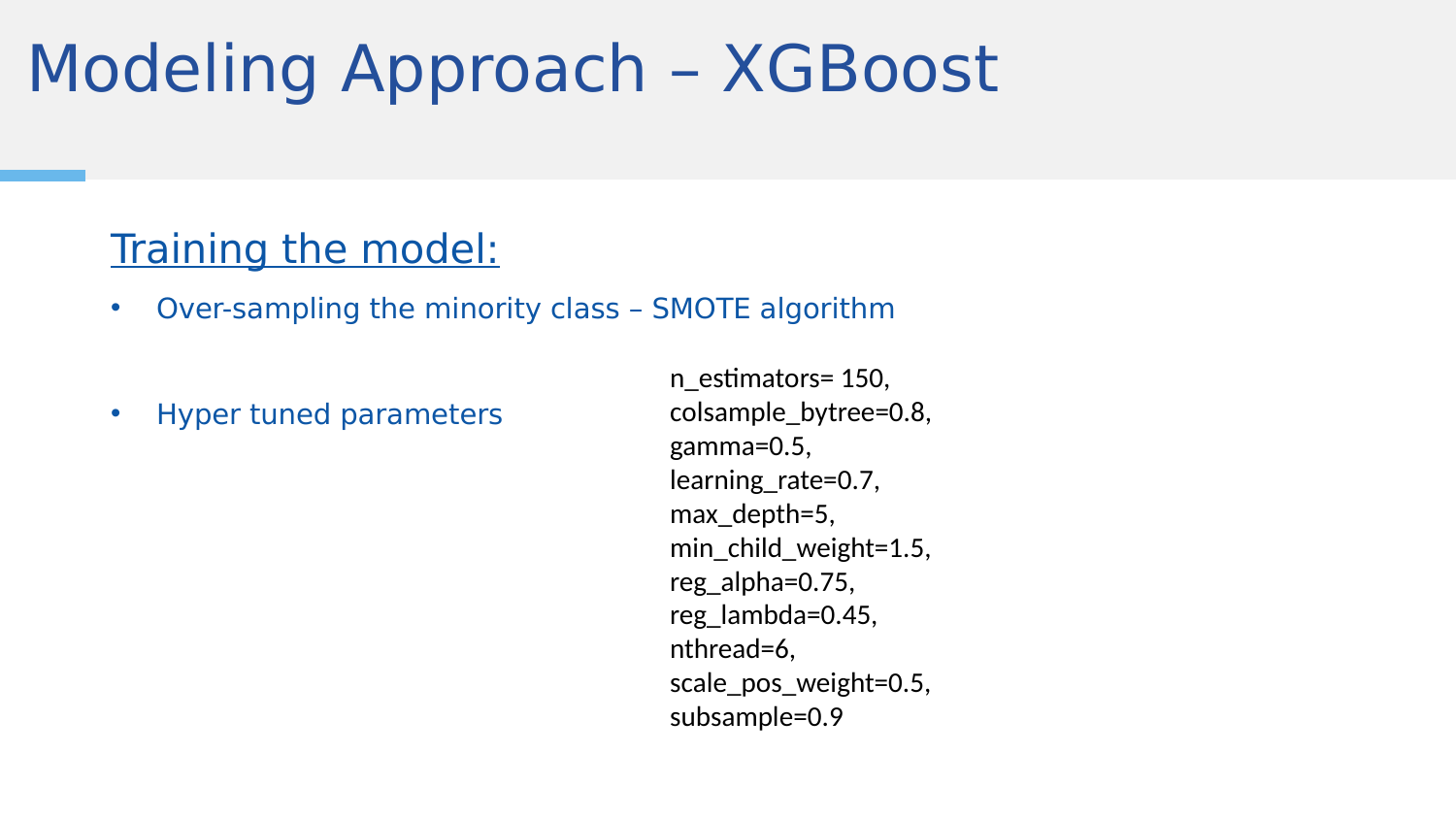

# Modeling Approach – XGBoost

Training the model:
Over-sampling the minority class – SMOTE algorithm

Hyper tuned parameters

n_estimators= 150,
colsample_bytree=0.8,
gamma=0.5,
learning_rate=0.7,
max_depth=5,
min_child_weight=1.5,
reg_alpha=0.75,
reg_lambda=0.45,
nthread=6,
scale_pos_weight=0.5,
subsample=0.9